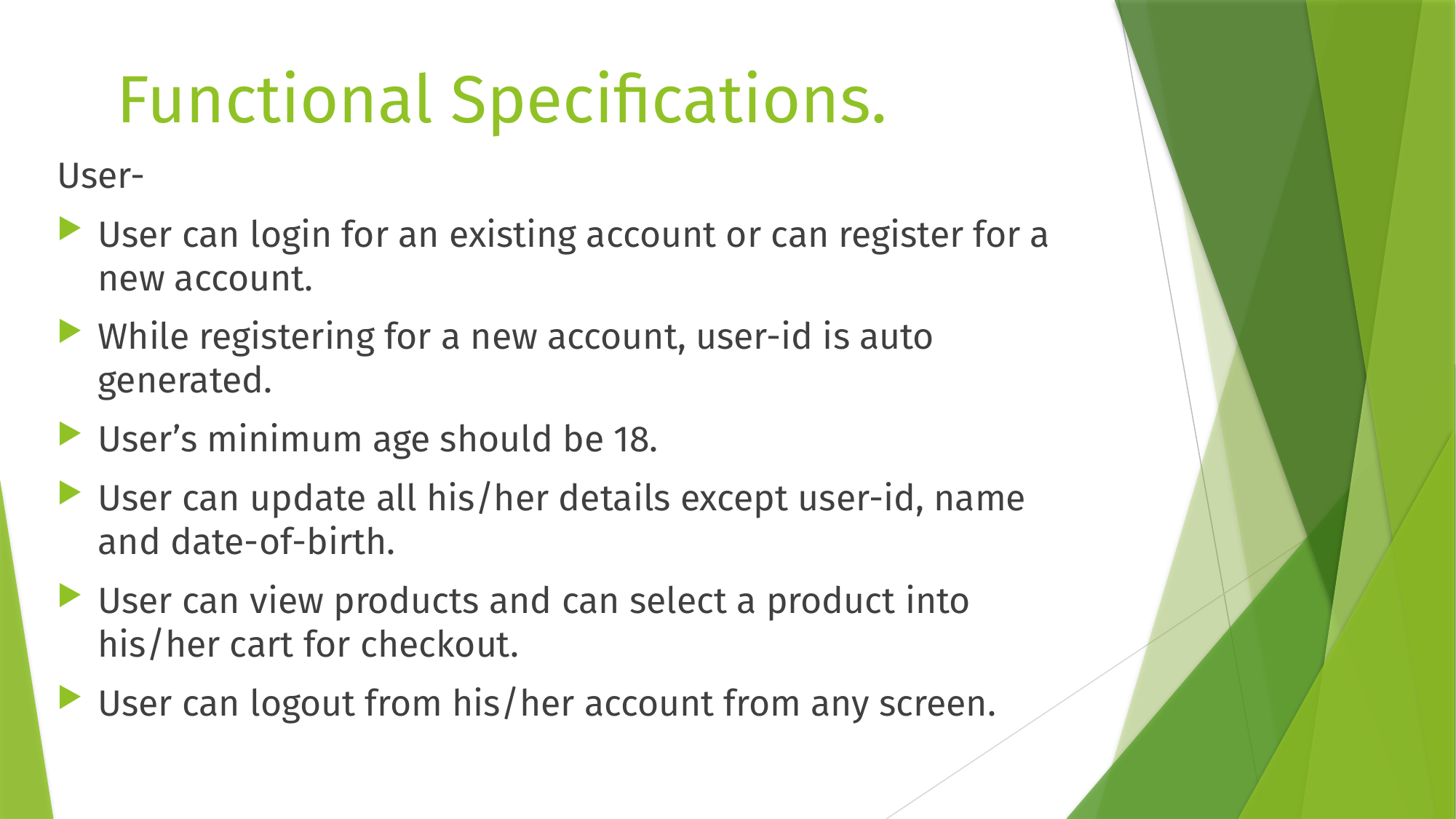

# Functional Specifications.
User-
User can login for an existing account or can register for a new account.
While registering for a new account, user-id is auto generated.
User’s minimum age should be 18.
User can update all his/her details except user-id, name and date-of-birth.
User can view products and can select a product into his/her cart for checkout.
User can logout from his/her account from any screen.